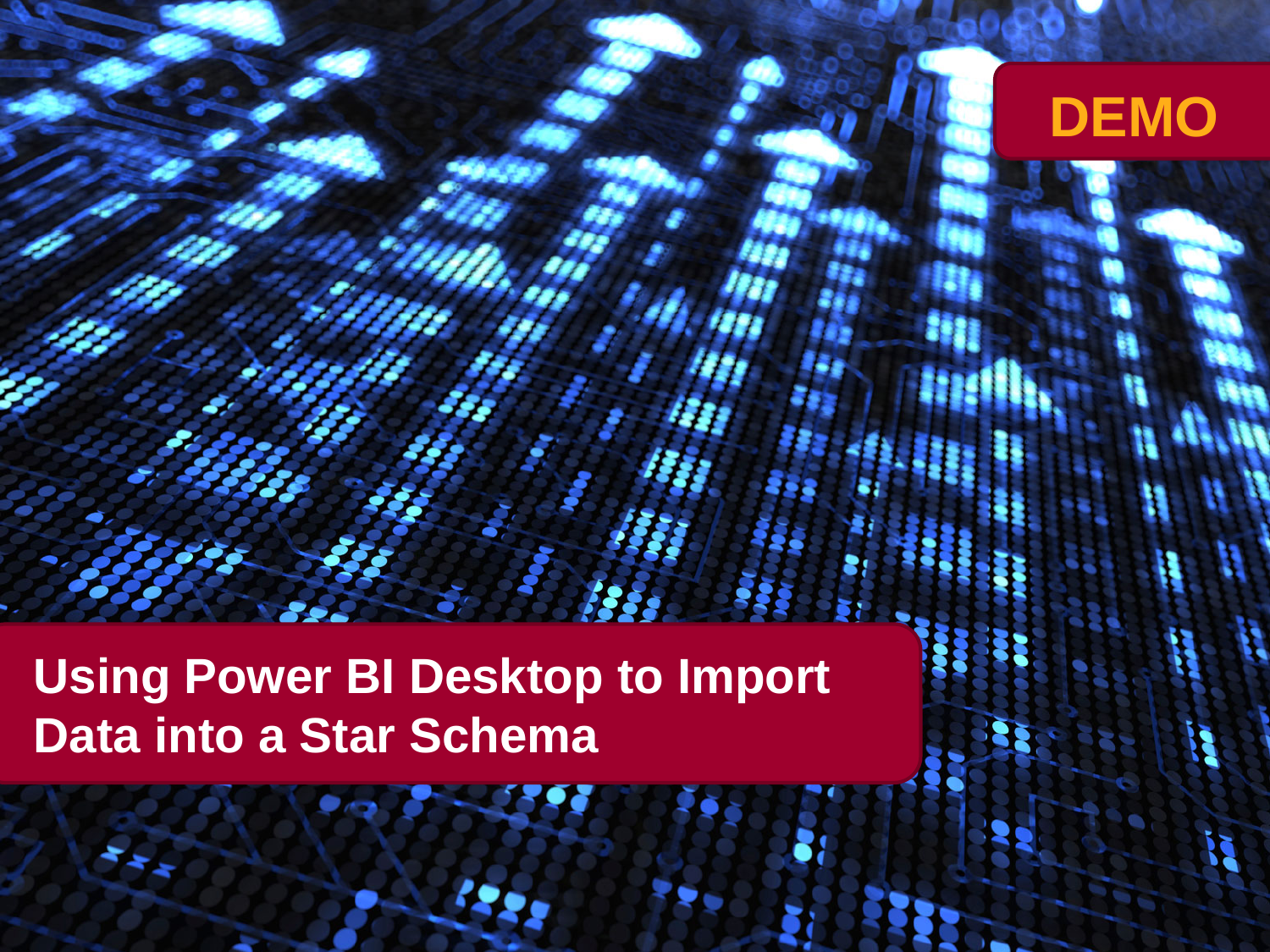

# Using Power BI Desktop to Import Data into a Star Schema